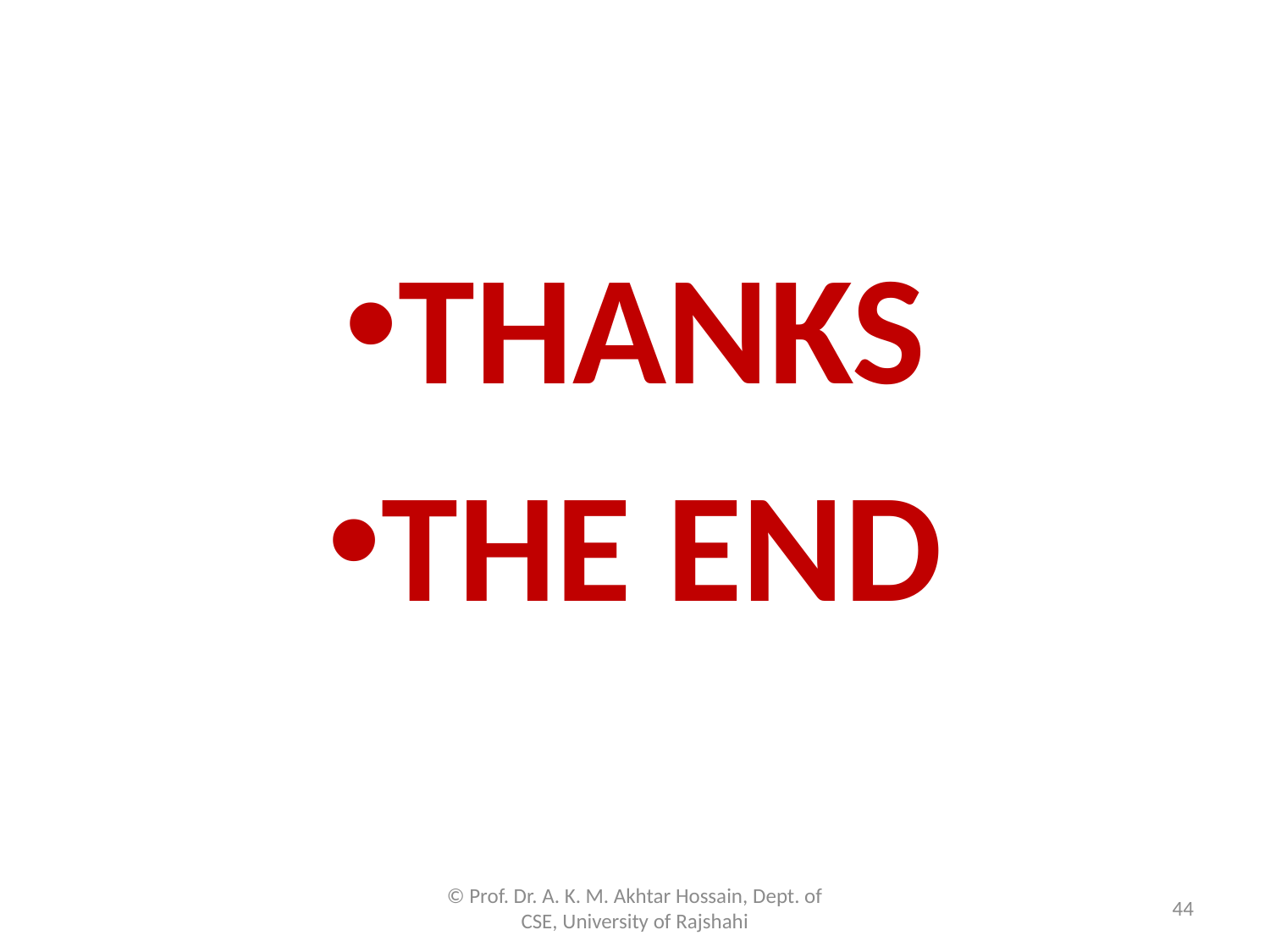

#
THANKS
THE END
© Prof. Dr. A. K. M. Akhtar Hossain, Dept. of CSE, University of Rajshahi
44